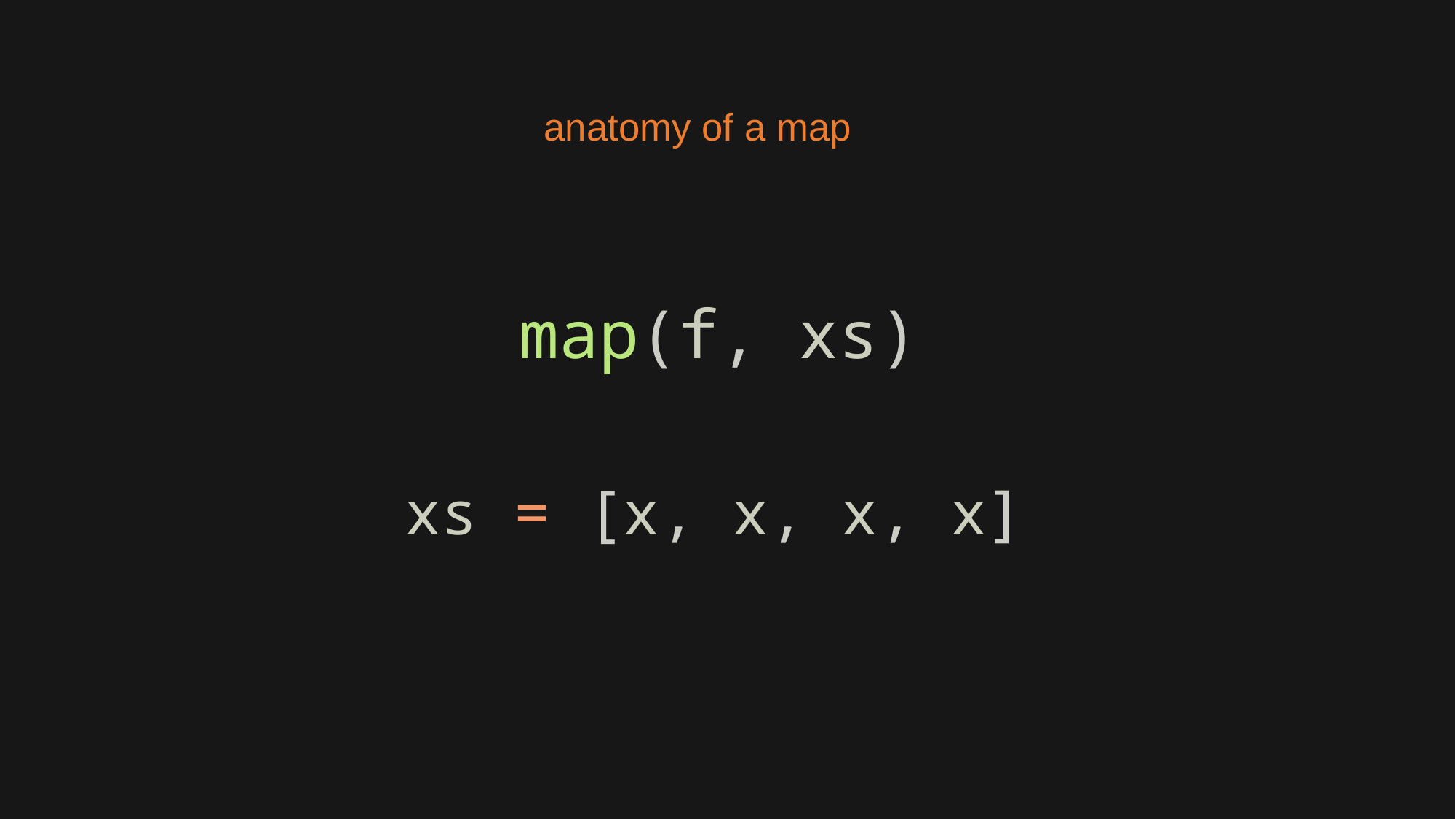

anatomy of a map
map(f, xs)
xs = [x, x, x, x]